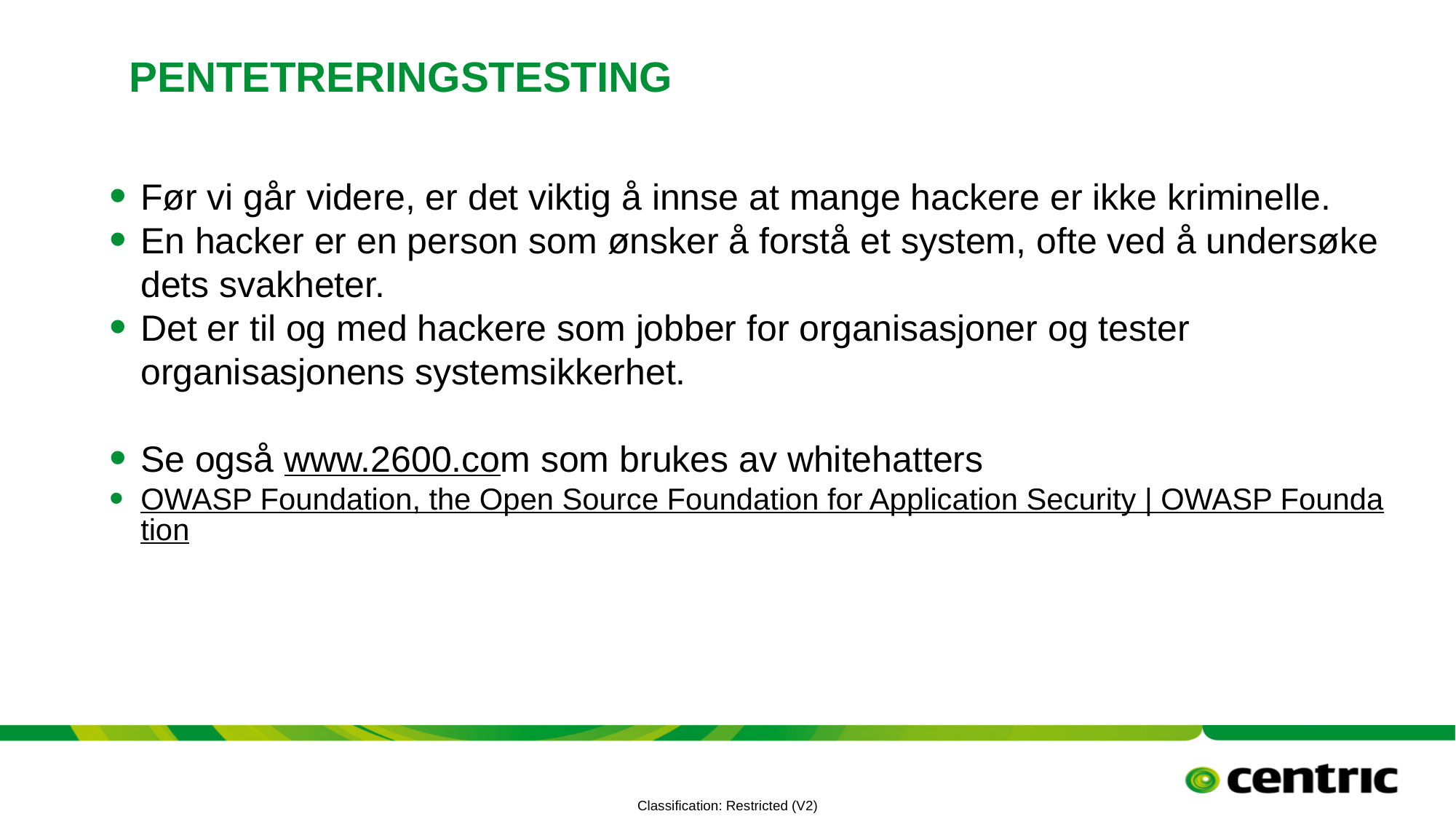

# Pentetreringstesting
Før vi går videre, er det viktig å innse at mange hackere er ikke kriminelle.
En hacker er en person som ønsker å forstå et system, ofte ved å undersøke dets svakheter.
Det er til og med hackere som jobber for organisasjoner og tester organisasjonens systemsikkerhet.

Se også www.2600.com som brukes av whitehatters
OWASP Foundation, the Open Source Foundation for Application Security | OWASP Foundation